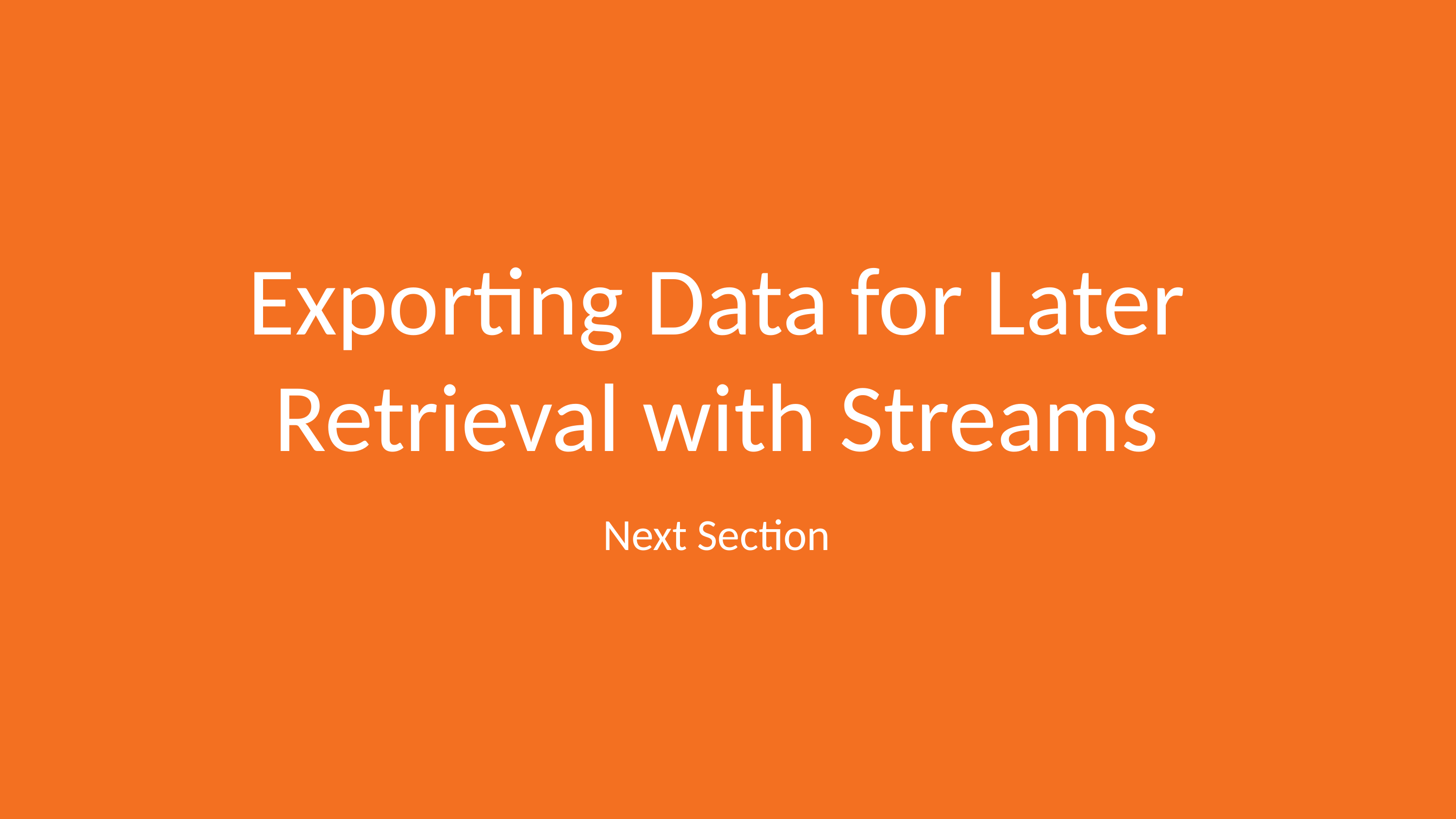

# Exporting Data for Later Retrieval with Streams
Next Section